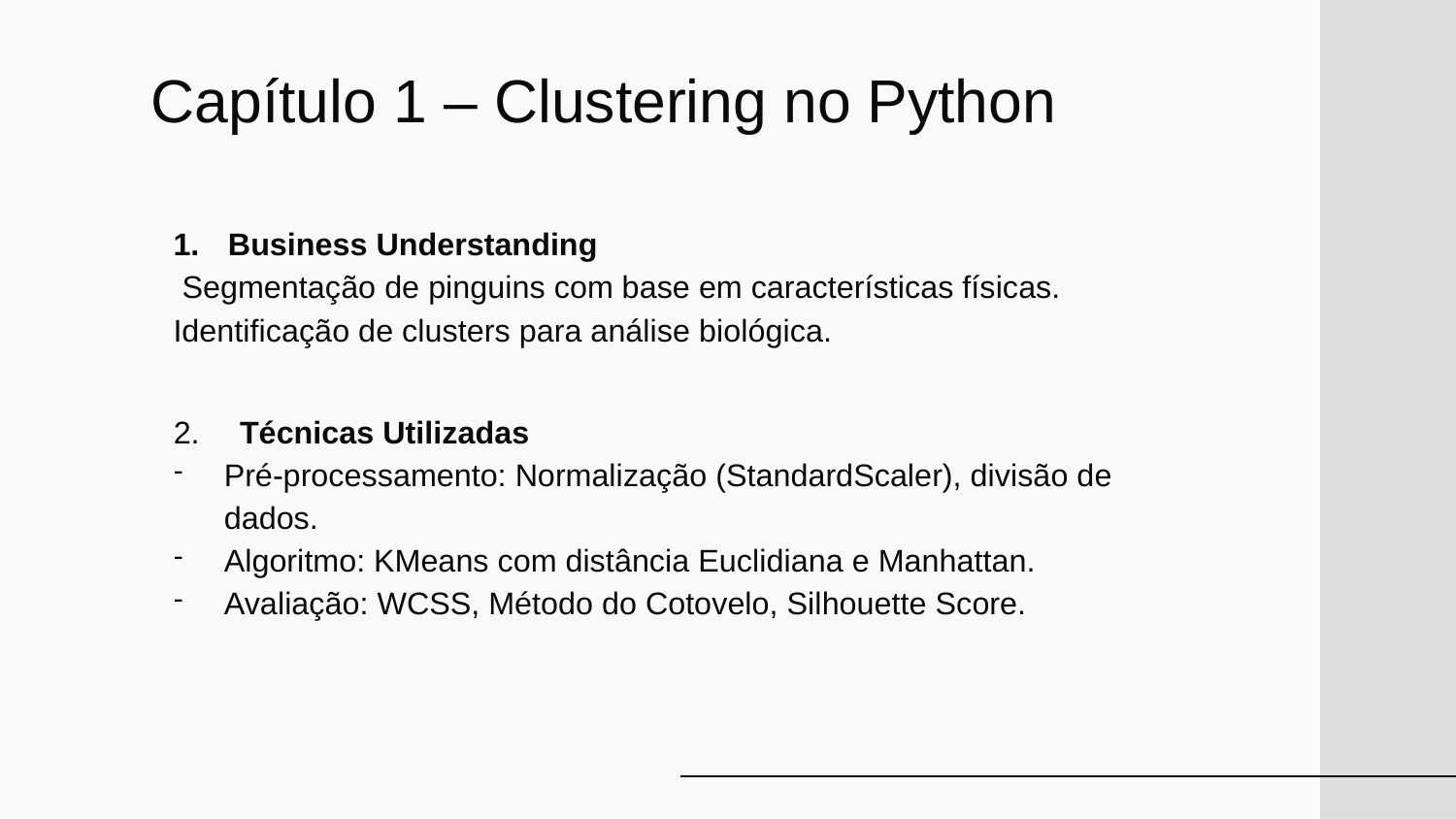

Capítulo 1 – Clustering no Python
Business Understanding
 Segmentação de pinguins com base em características físicas.
Identificação de clusters para análise biológica.
2.  Técnicas Utilizadas
Pré-processamento: Normalização (StandardScaler), divisão de dados.
Algoritmo: KMeans com distância Euclidiana e Manhattan.
Avaliação: WCSS, Método do Cotovelo, Silhouette Score.